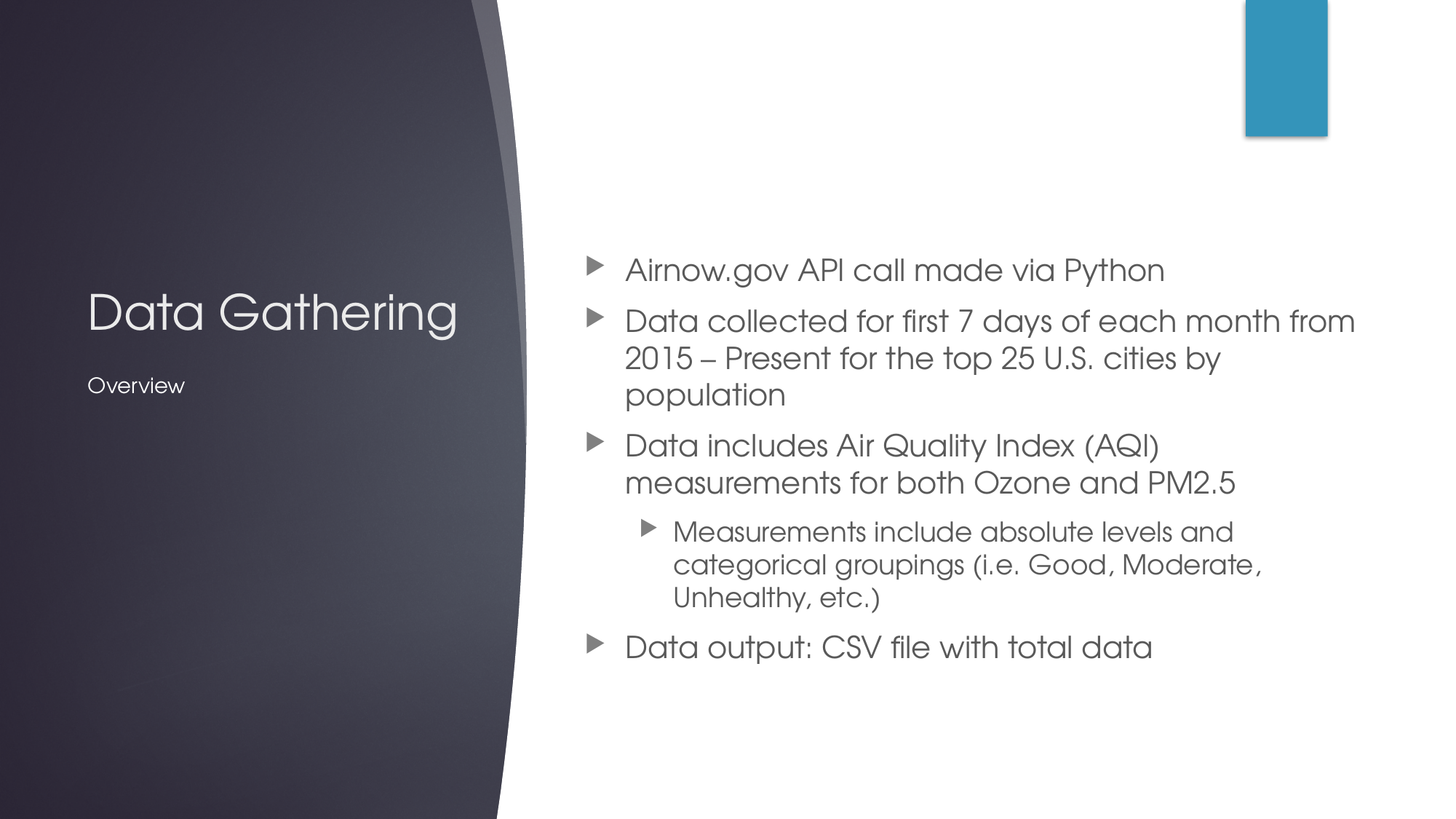

# Data Gathering
Airnow.gov API call made via Python
Data collected for first 7 days of each month from 2015 – Present for the top 25 U.S. cities by population
Data includes Air Quality Index (AQI) measurements for both Ozone and PM2.5
Measurements include absolute levels and categorical groupings (i.e. Good, Moderate, Unhealthy, etc.)
Data output: CSV file with total data

Overview